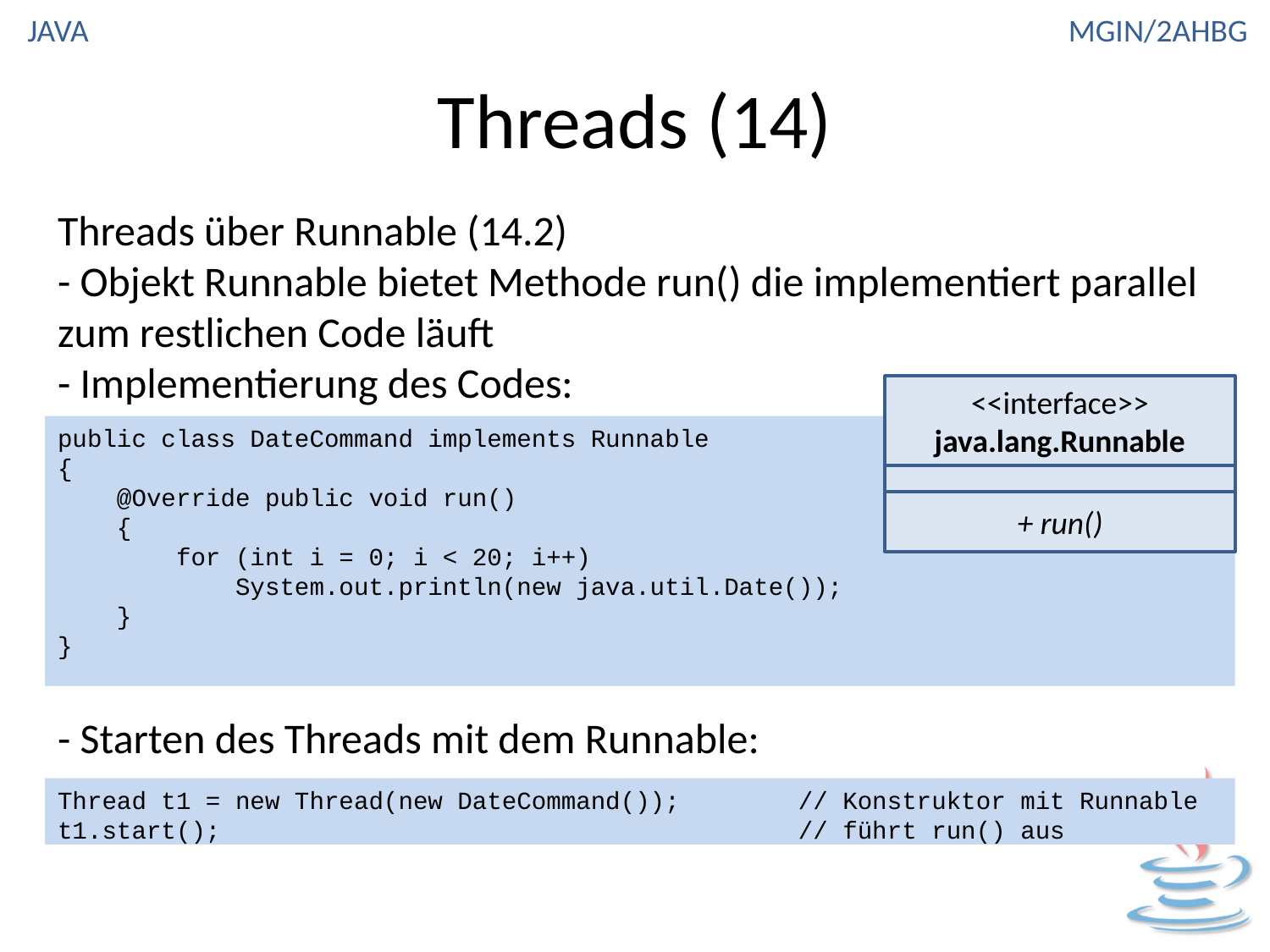

# Threads (14)
Threads über Runnable (14.2)
- Objekt Runnable bietet Methode run() die implementiert parallel zum restlichen Code läuft
- Implementierung des Codes:
- Starten des Threads mit dem Runnable:
<<interface>>
java.lang.Runnable
public class DateCommand implements Runnable
{
    @Override public void run()
    {
        for (int i = 0; i < 20; i++)
            System.out.println(new java.util.Date());
    }
}

+ run()
Thread t1 = new Thread(new DateCommand());        // Konstruktor mit Runnable
t1.start();                                       // führt run() aus